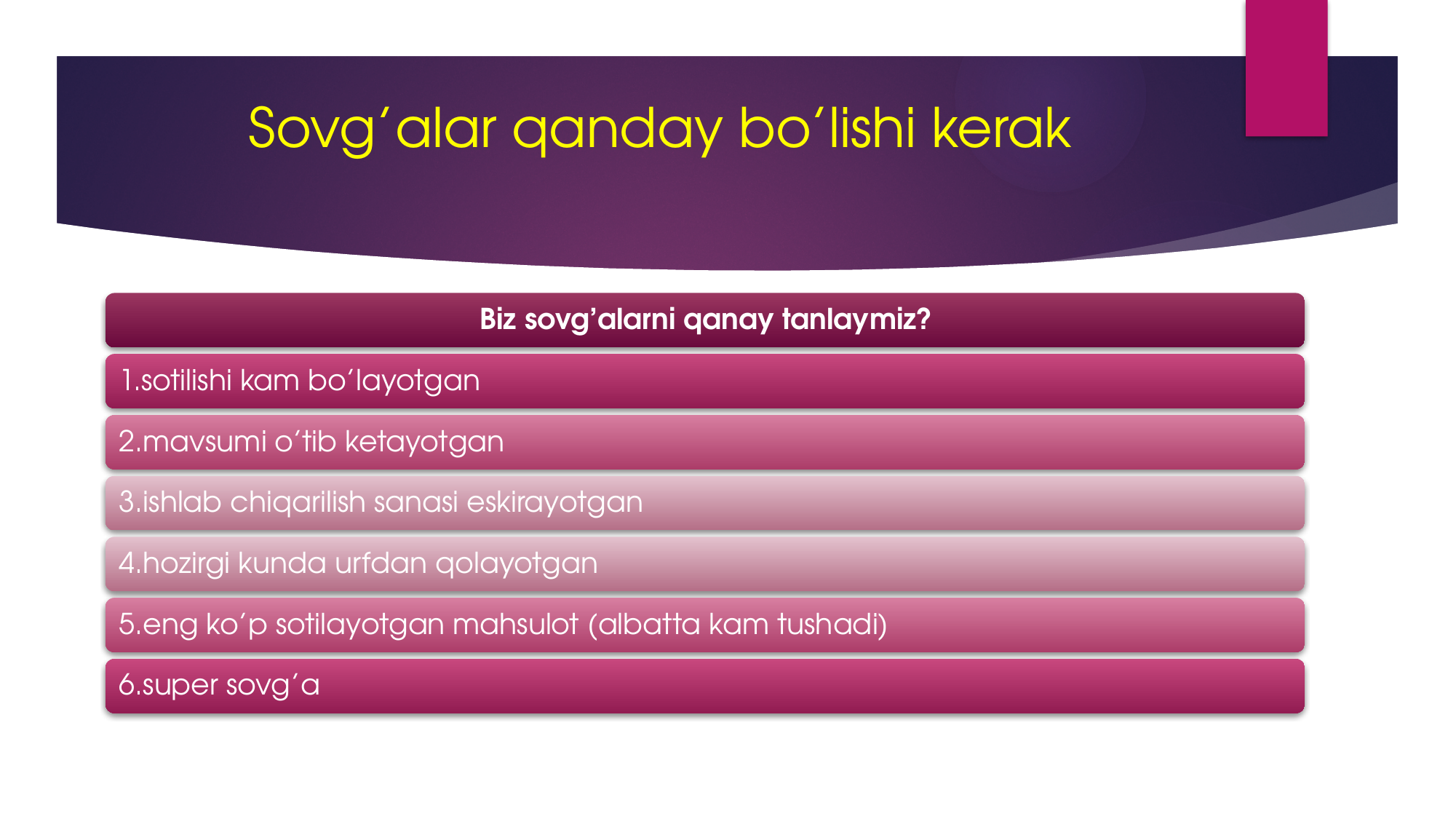

# Sovg’alar qanday bo’lishi kerak
Biz sovg’alarni qanay tanlaymiz?
1.sotilishi kam bo’layotgan
2.mavsumi o’tib ketayotgan
3.ishlab chiqarilish sanasi eskirayotgan
4.hozirgi kunda urfdan qolayotgan
5.eng ko’p sotilayotgan mahsulot (albatta kam tushadi)
6.super sovg’a